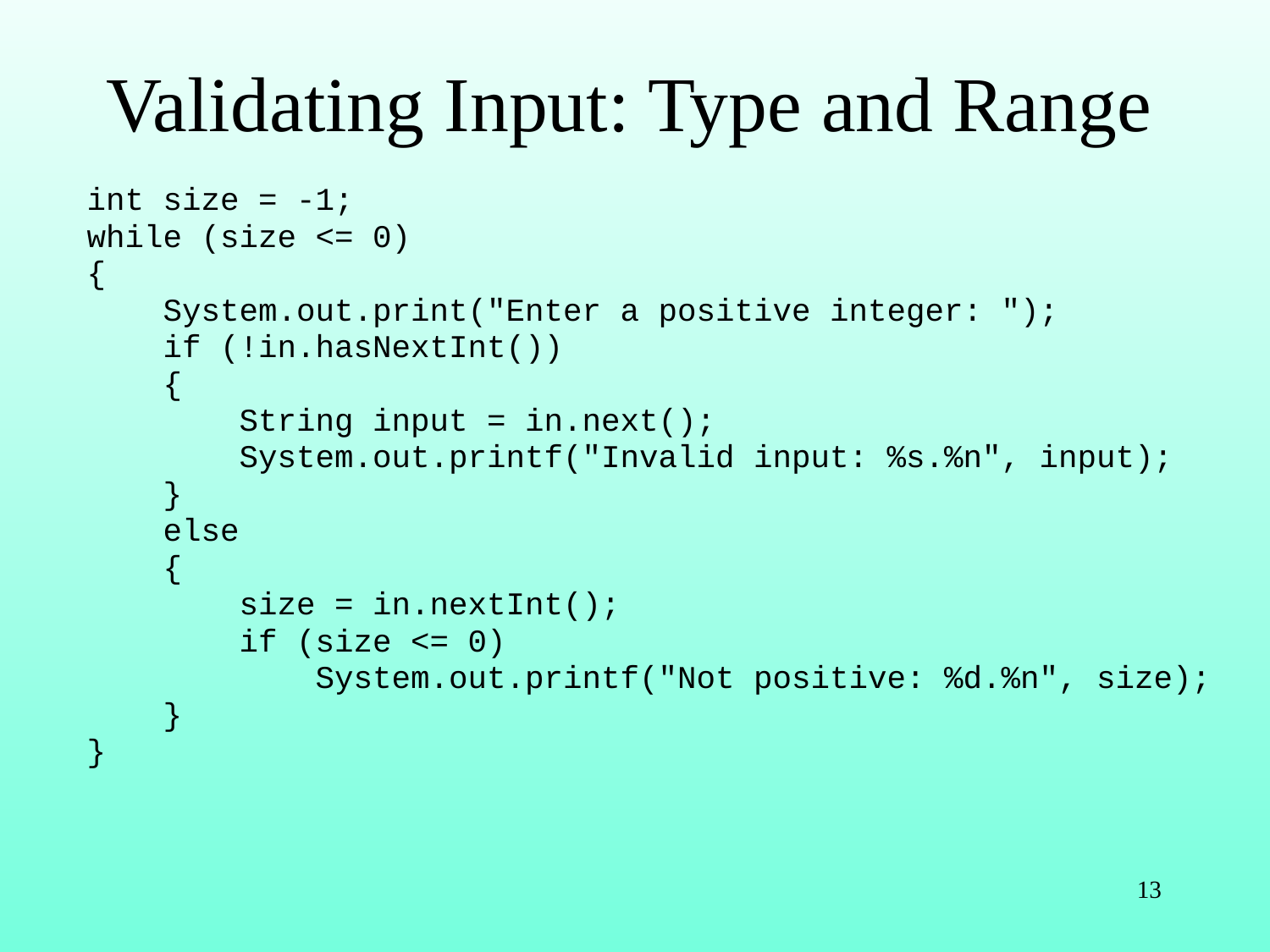

# Validating Input: Type and Range
int size = -1;
while (size <= 0)
{
    System.out.print("Enter a positive integer: ");
    if (!in.hasNextInt())
    {
        String input = in.next();
        System.out.printf("Invalid input: %s.%n", input);
    }
    else
    {
        size = in.nextInt();
        if (size <= 0)
            System.out.printf("Not positive: %d.%n", size);
    }
}
13